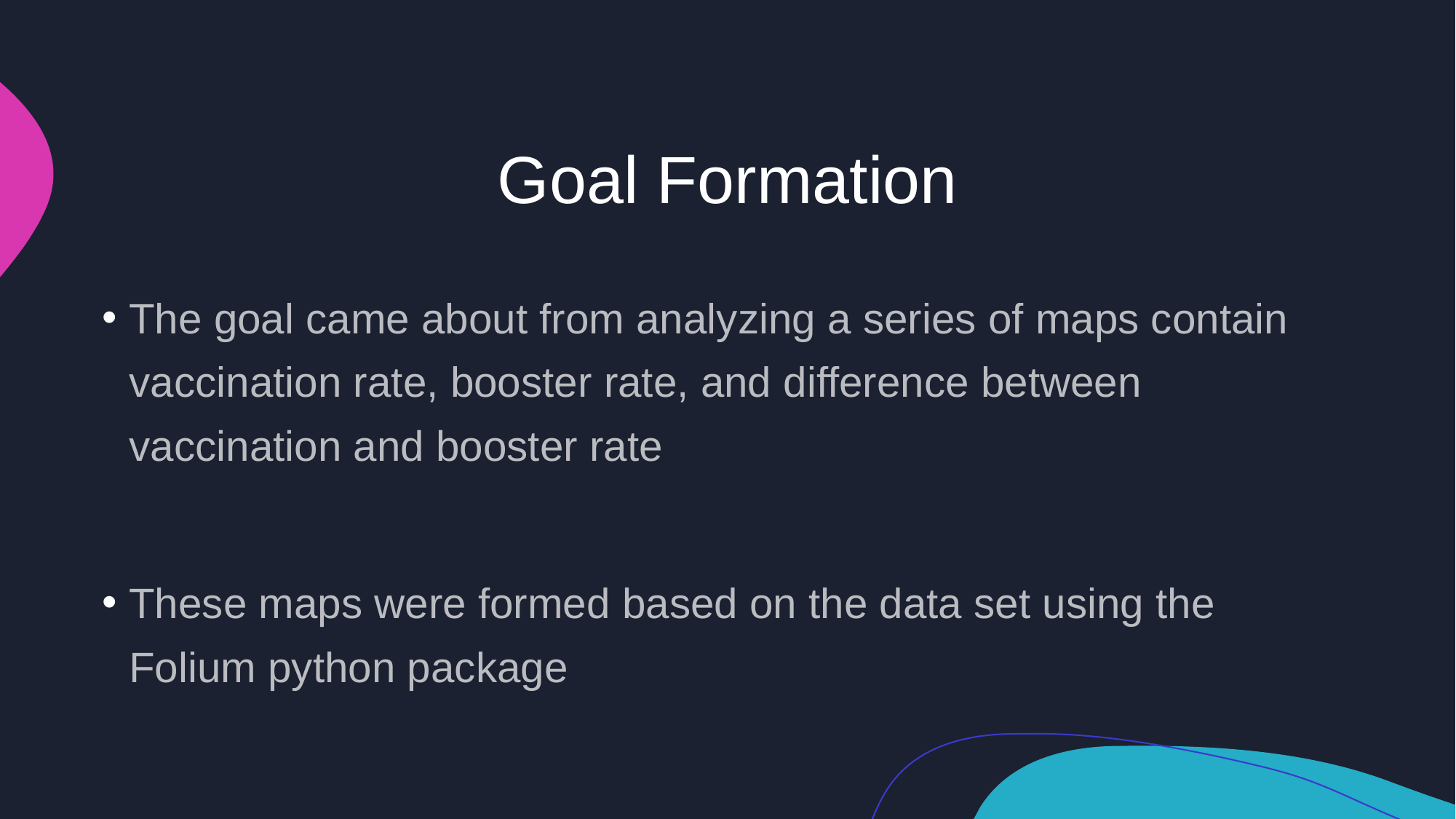

# Goal Formation
The goal came about from analyzing a series of maps contain vaccination rate, booster rate, and difference between vaccination and booster rate

These maps were formed based on the data set using the Folium python package